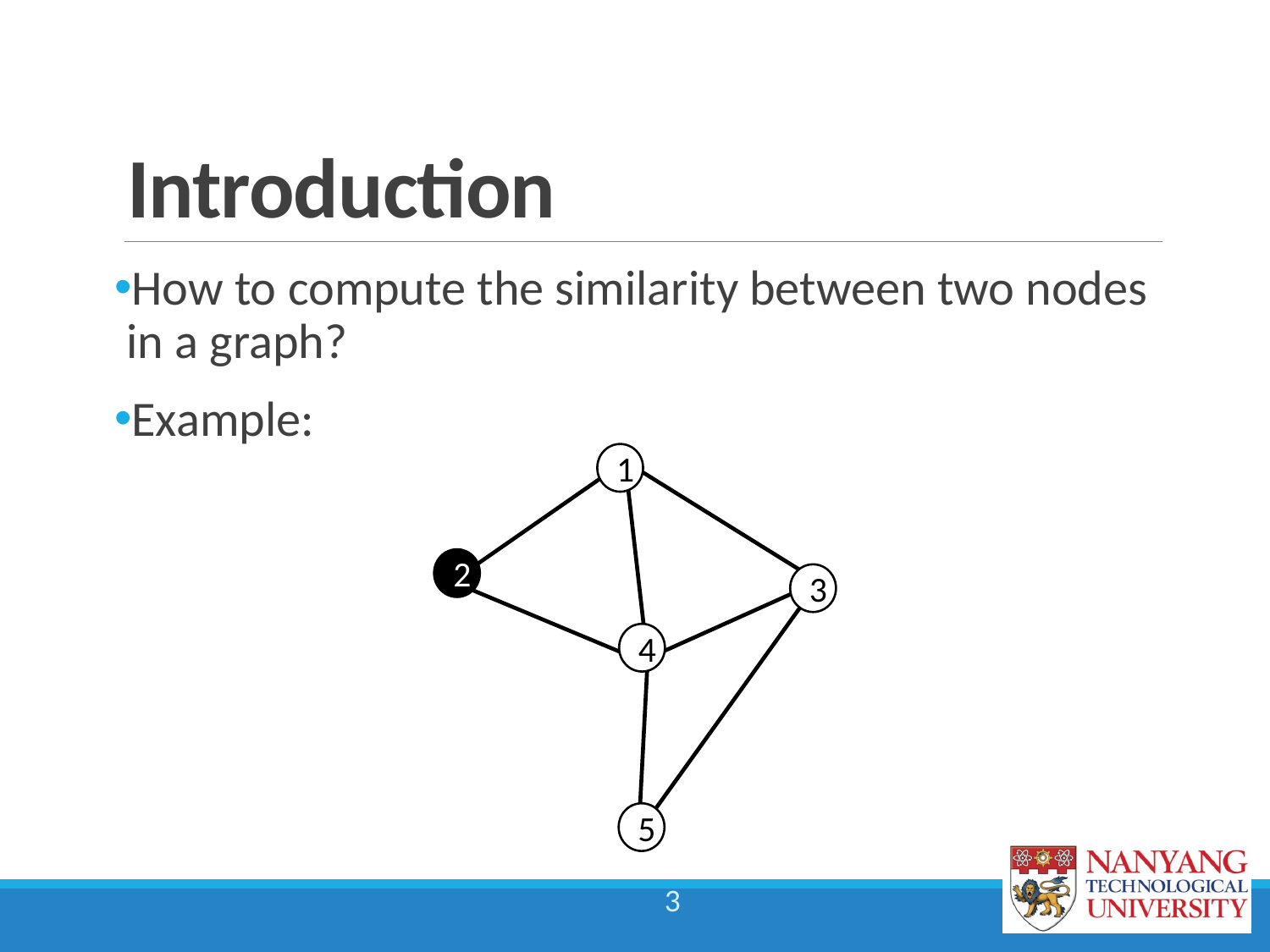

# Introduction
How to compute the similarity between two nodes in a graph?
Example:
1
2
3
4
5
3